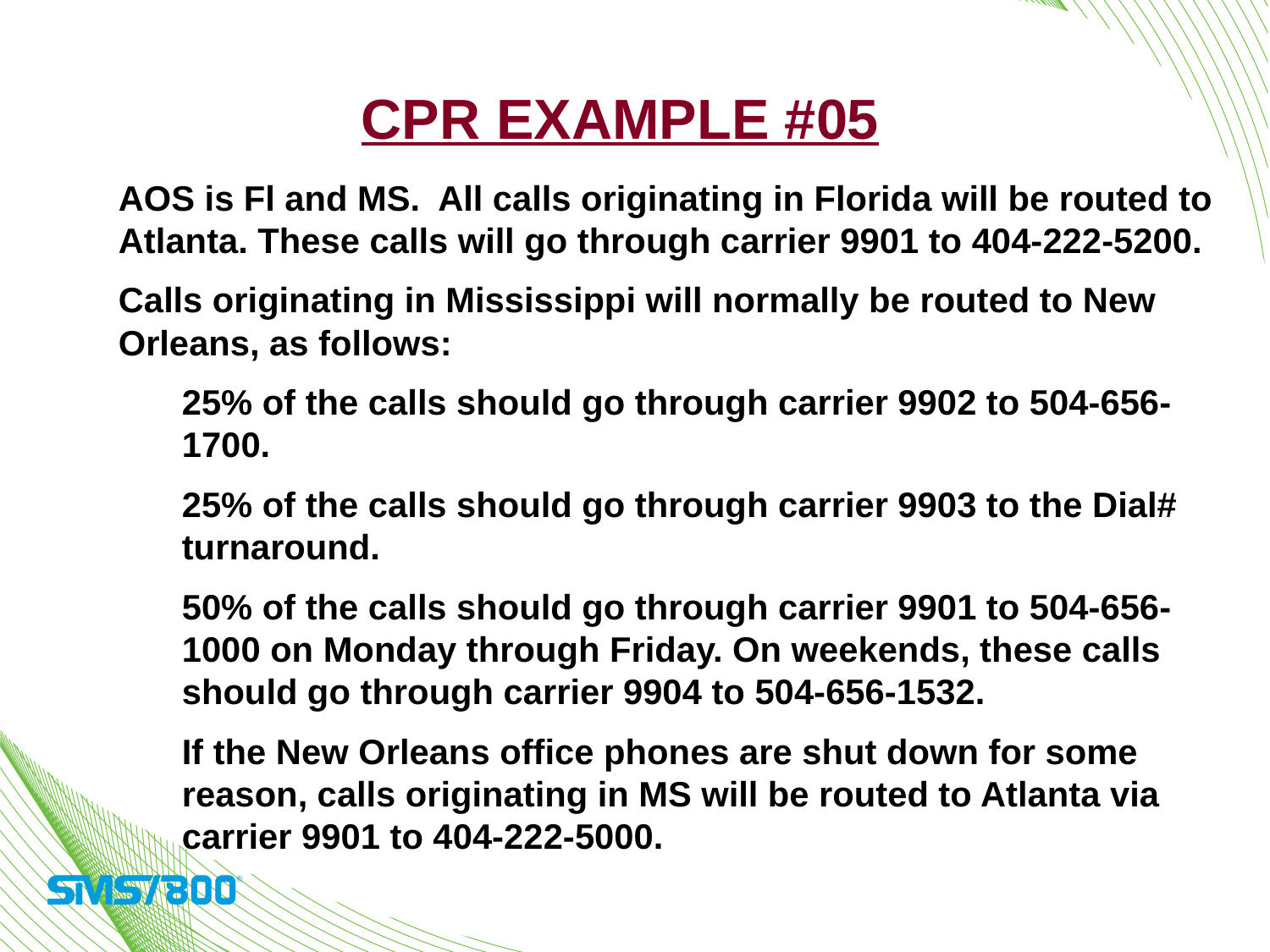

CPR Example #05
AOS is Fl and MS.  All calls originating in Florida will be routed to Atlanta. These calls will go through carrier 9901 to 404-222-5200.
Calls originating in Mississippi will normally be routed to New Orleans, as follows:
25% of the calls should go through carrier 9902 to 504-656-1700.
25% of the calls should go through carrier 9903 to the Dial# turnaround.
50% of the calls should go through carrier 9901 to 504-656-1000 on Monday through Friday. On weekends, these calls should go through carrier 9904 to 504-656-1532.
If the New Orleans office phones are shut down for some reason, calls originating in MS will be routed to Atlanta via carrier 9901 to 404-222-5000.